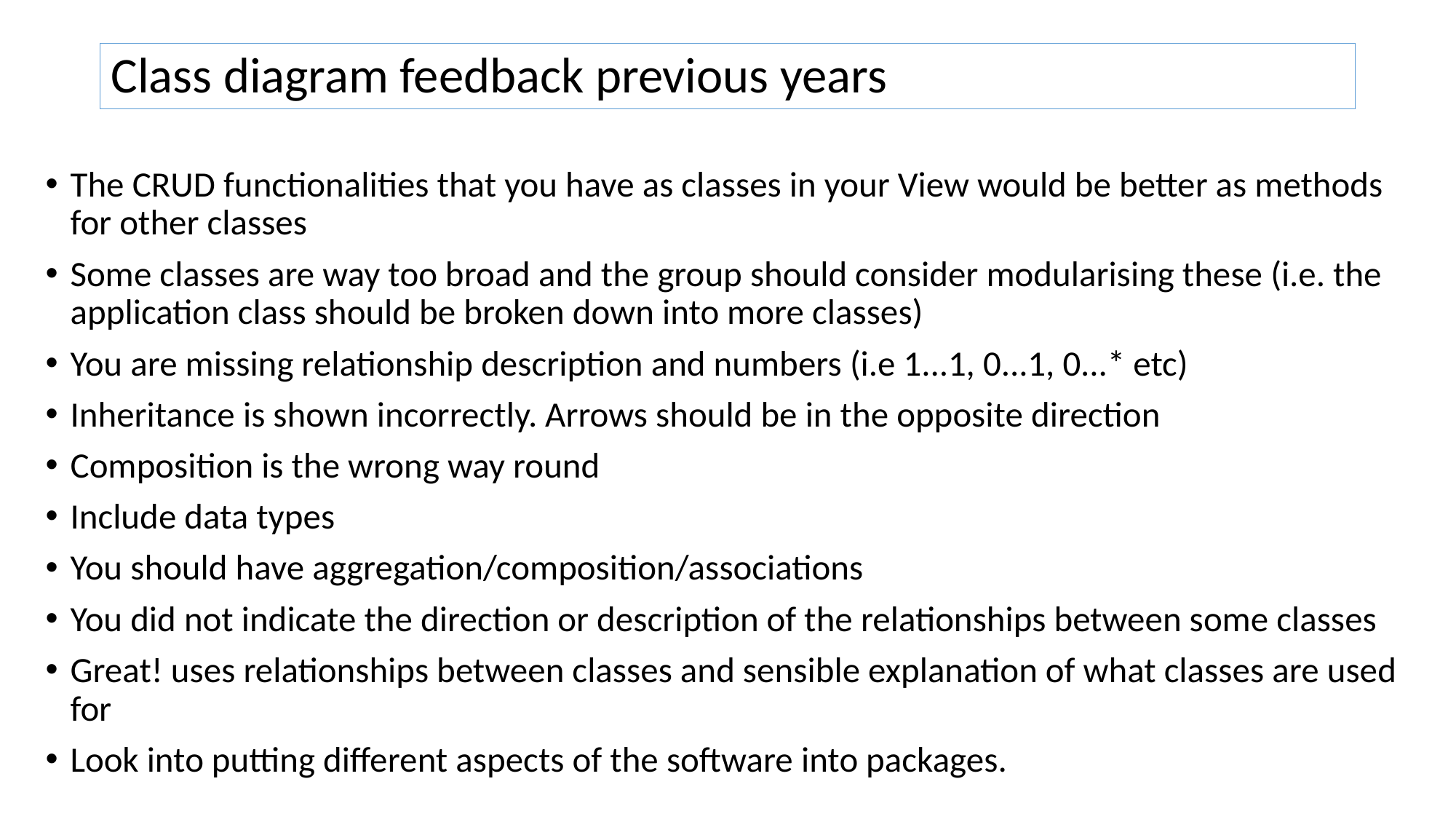

# Class diagram feedback previous years
The CRUD functionalities that you have as classes in your View would be better as methods for other classes
Some classes are way too broad and the group should consider modularising these (i.e. the application class should be broken down into more classes)
You are missing relationship description and numbers (i.e 1...1, 0...1, 0...* etc)
Inheritance is shown incorrectly. Arrows should be in the opposite direction
Composition is the wrong way round
Include data types
You should have aggregation/composition/associations
You did not indicate the direction or description of the relationships between some classes
Great! uses relationships between classes and sensible explanation of what classes are used for
Look into putting different aspects of the software into packages.